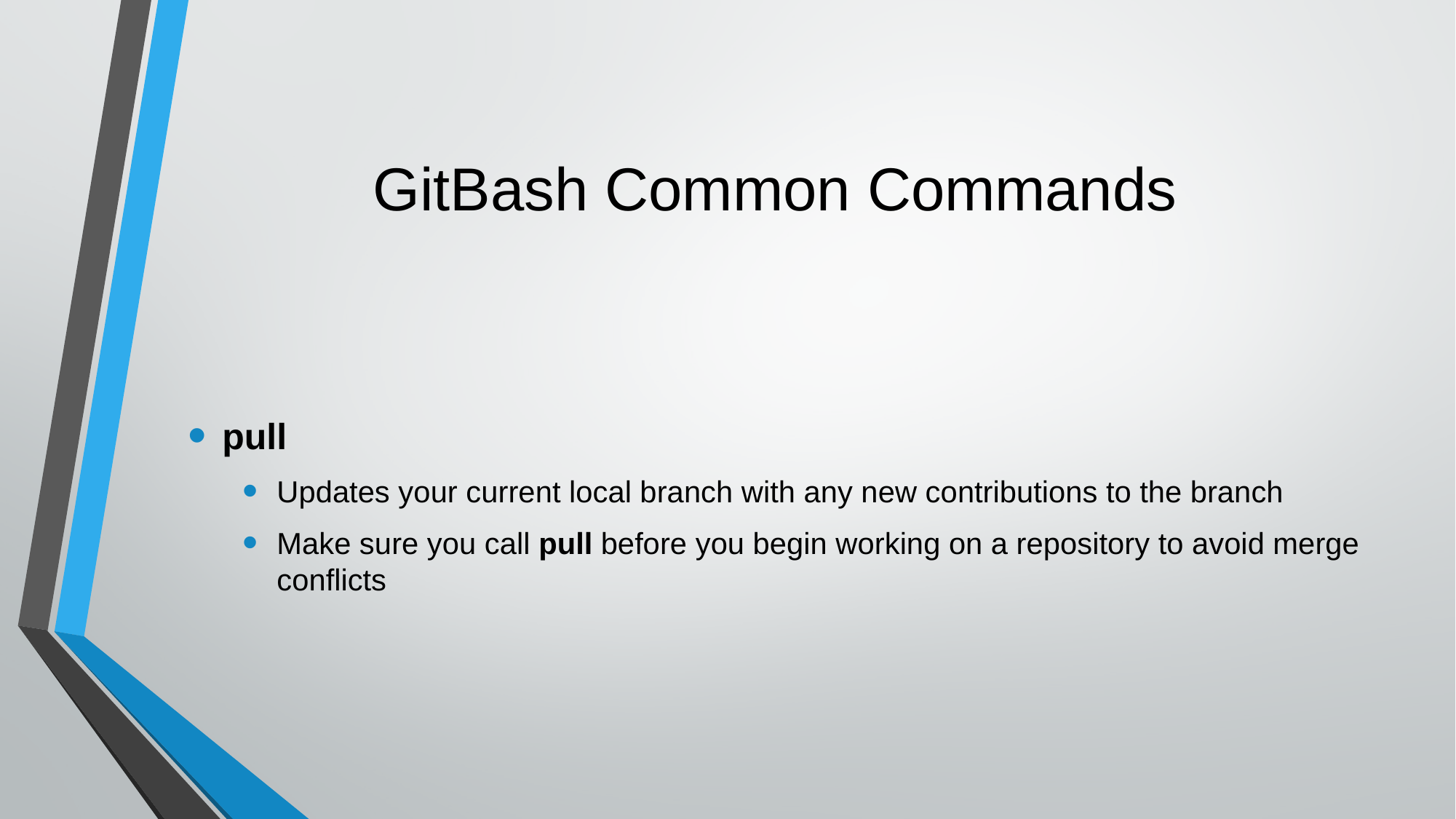

# GitBash Common Commands
pull
Updates your current local branch with any new contributions to the branch
Make sure you call pull before you begin working on a repository to avoid merge conflicts